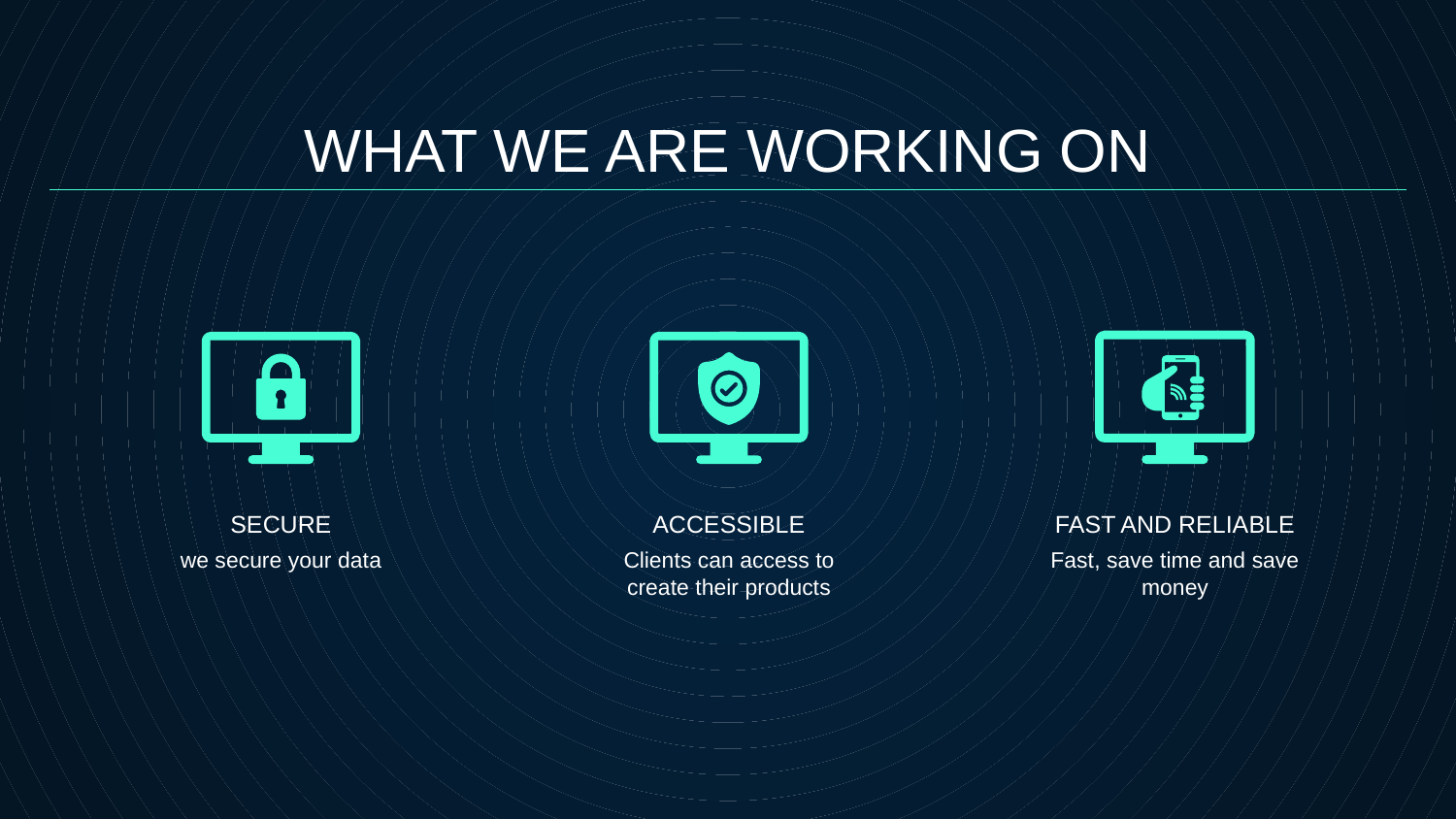

WHAT WE ARE WORKING ON

# SECURE
ACCESSIBLE
FAST AND RELIABLE
we secure your data
Clients can access to create their products
Fast, save time and save money